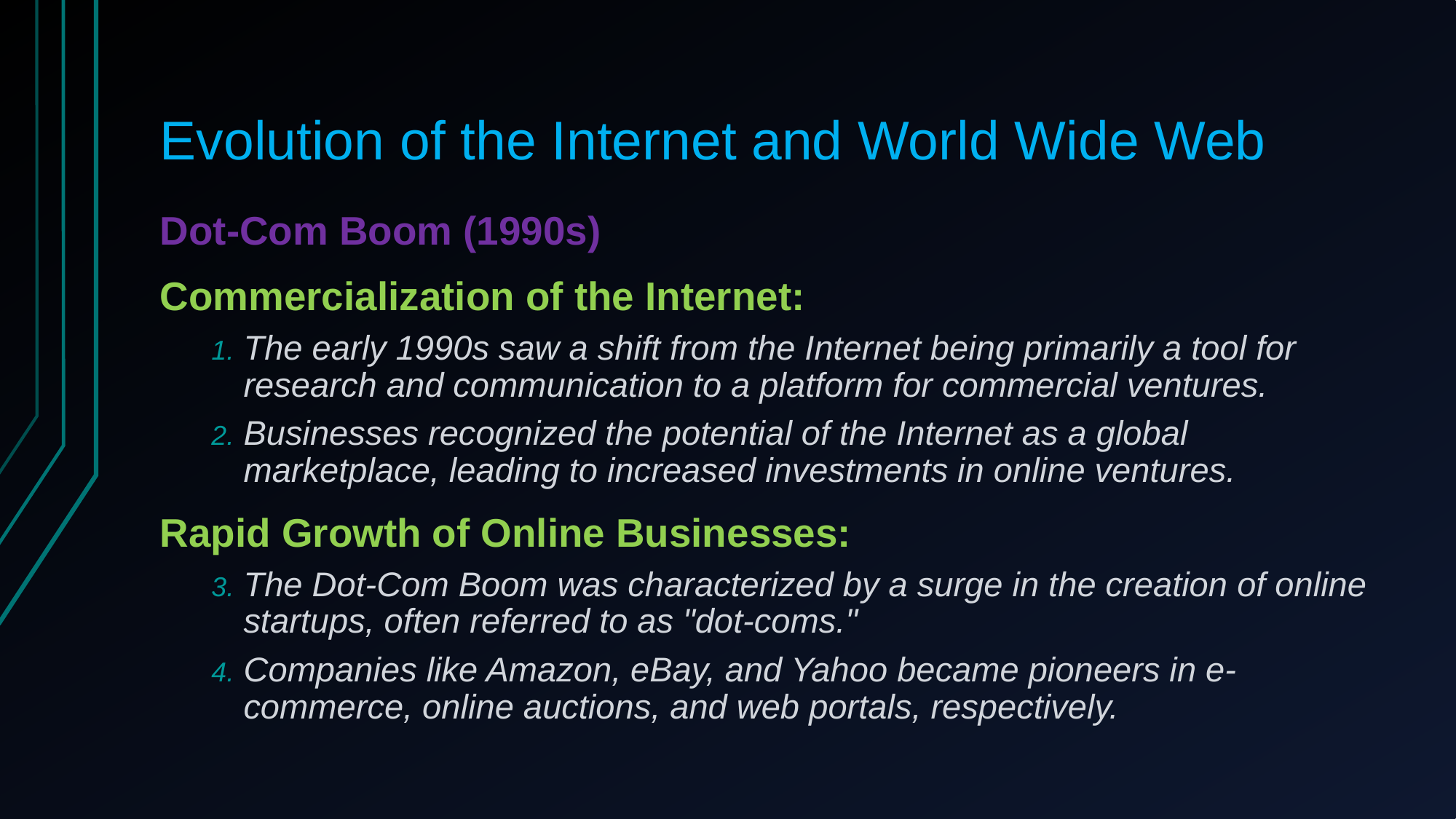

# Evolution of the Internet and World Wide Web
Dot-Com Boom (1990s)
Commercialization of the Internet:
The early 1990s saw a shift from the Internet being primarily a tool for research and communication to a platform for commercial ventures.
Businesses recognized the potential of the Internet as a global marketplace, leading to increased investments in online ventures.
Rapid Growth of Online Businesses:
The Dot-Com Boom was characterized by a surge in the creation of online startups, often referred to as "dot-coms."
Companies like Amazon, eBay, and Yahoo became pioneers in e-commerce, online auctions, and web portals, respectively.